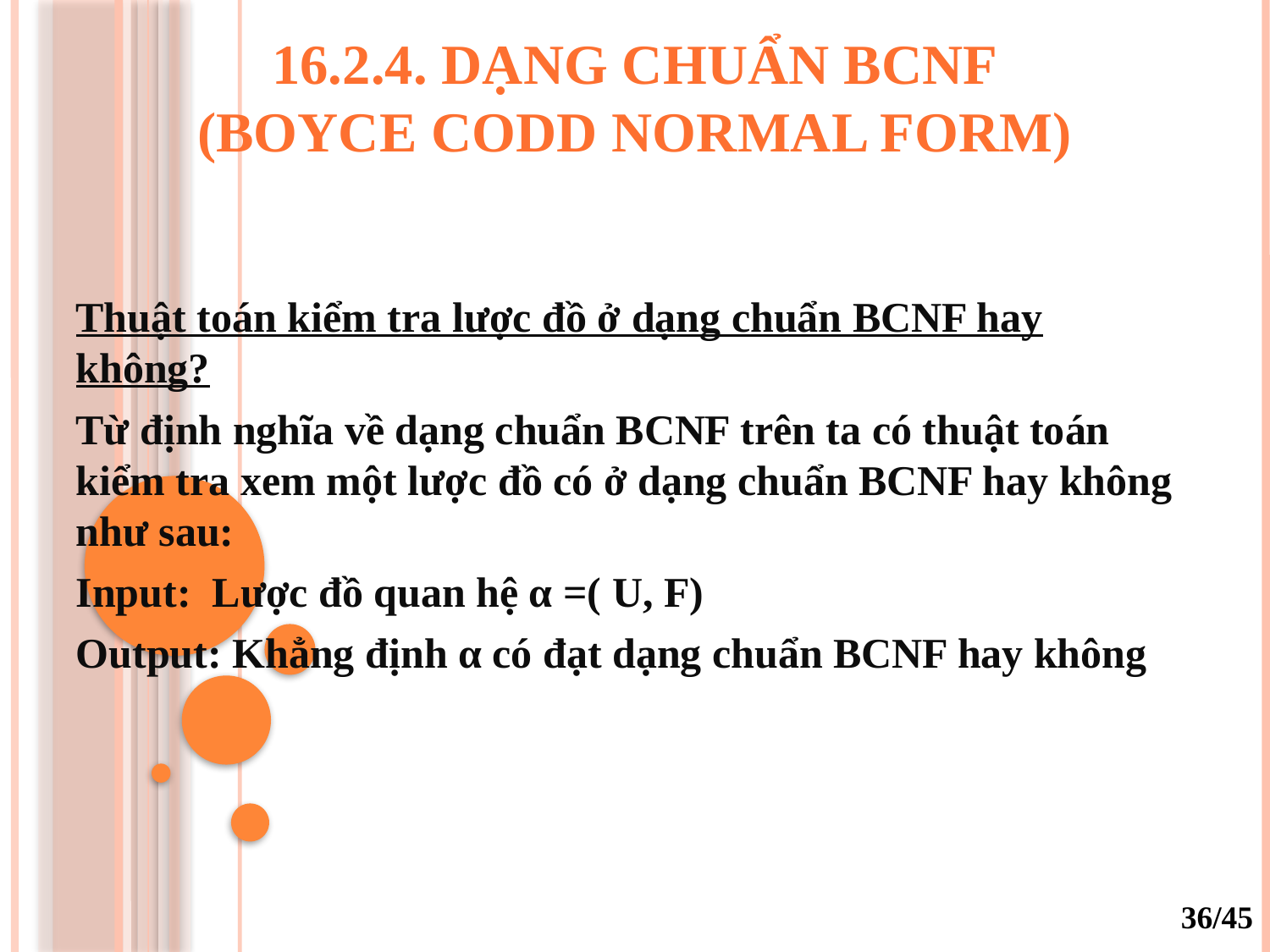

# 16.2.4. dạng chUẩn BCNF (Boyce Codd normal form)

Thuật toán kiểm tra lược đồ ở dạng chuẩn BCNF hay không?
Từ định nghĩa về dạng chuẩn BCNF trên ta có thuật toán kiểm tra xem một lược đồ có ở dạng chuẩn BCNF hay không như sau:
Input:  Lược đồ quan hệ α =( U, F)
Output: Khẳng định α có đạt dạng chuẩn BCNF hay không

36/45